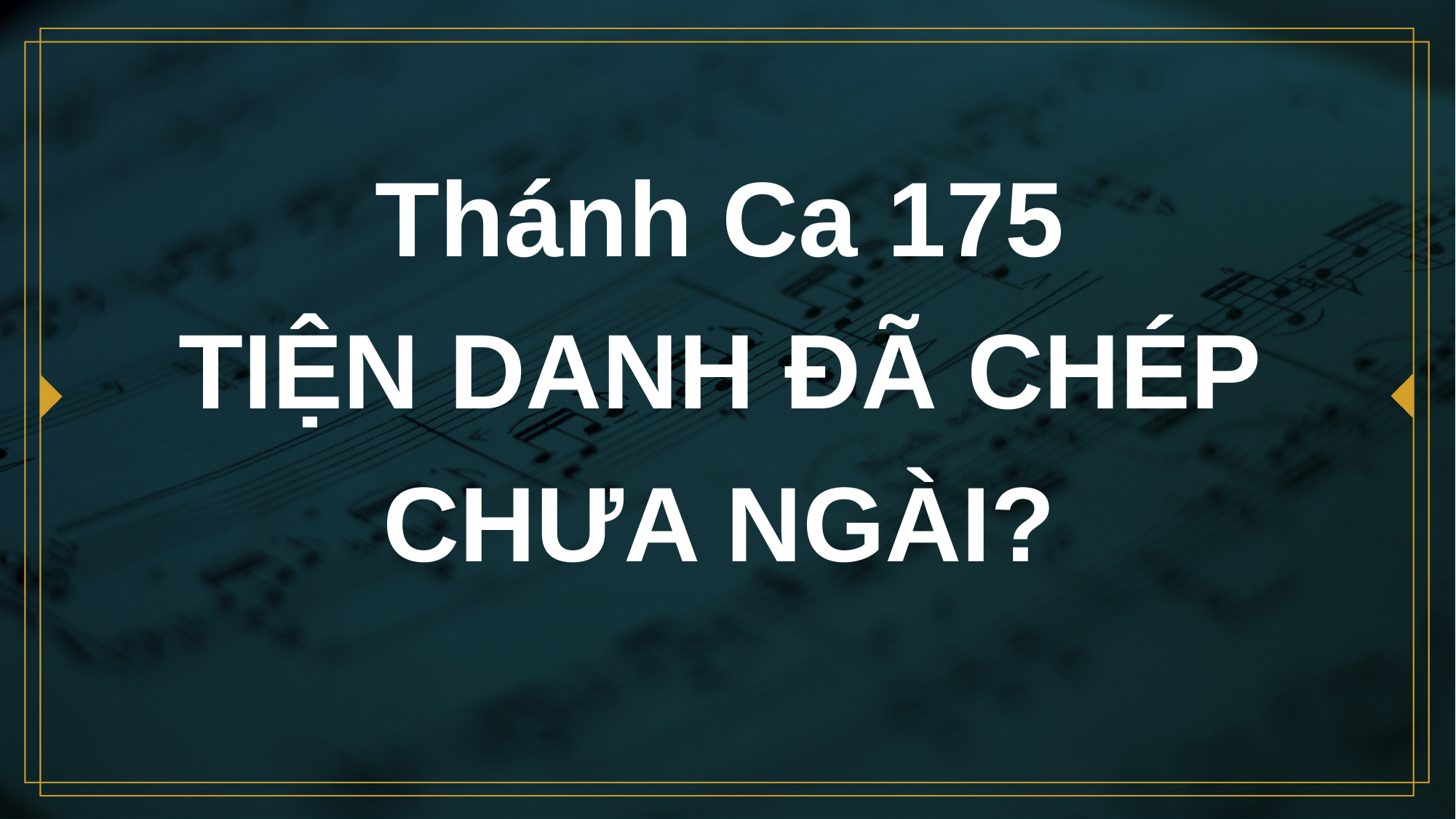

# Thánh Ca 175 TIỆN DANH ĐÃ CHÉP CHƯA NGÀI?